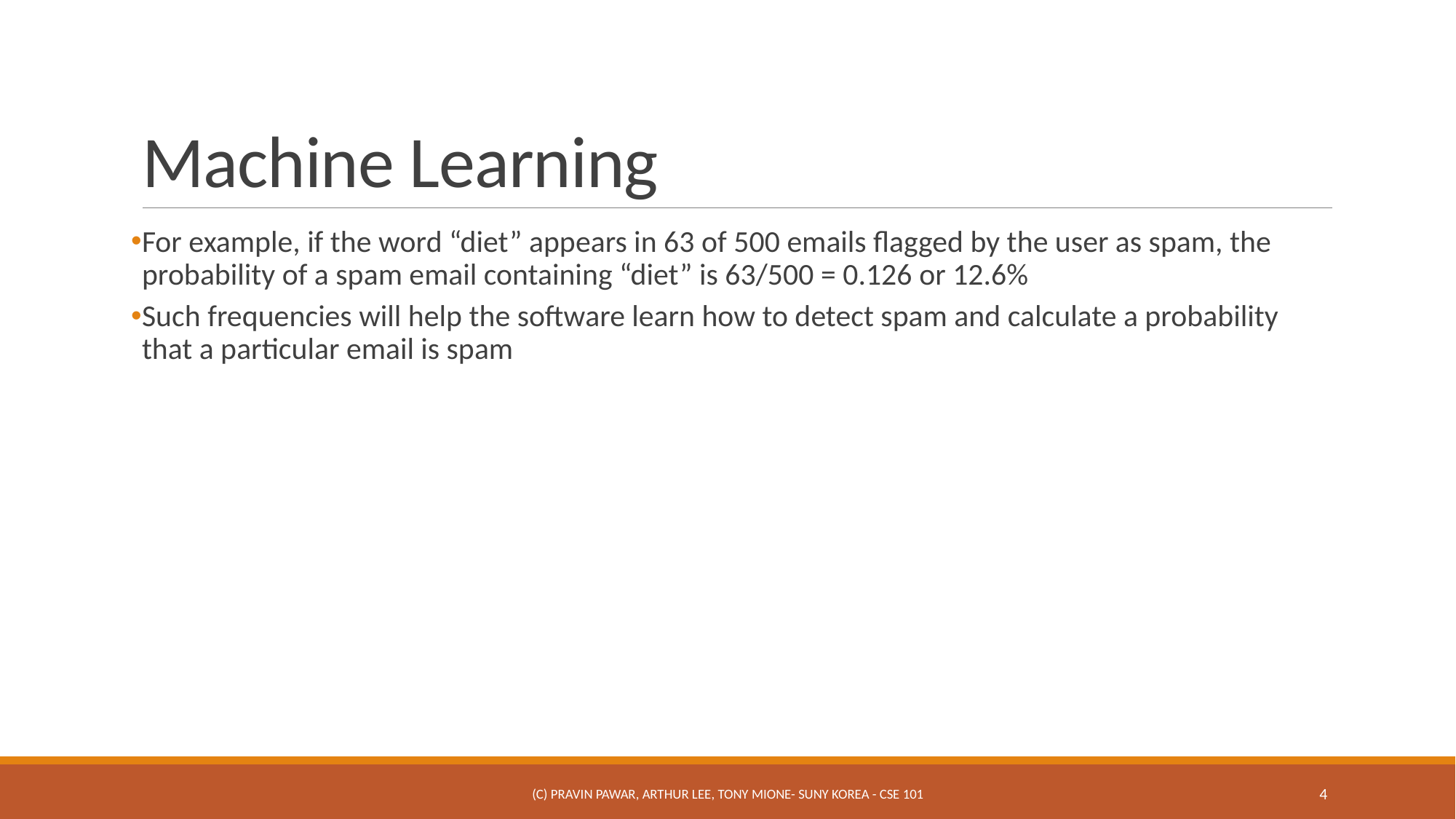

# Machine Learning
For example, if the word “diet” appears in 63 of 500 emails flagged by the user as spam, the probability of a spam email containing “diet” is 63/500 = 0.126 or 12.6%
Such frequencies will help the software learn how to detect spam and calculate a probability that a particular email is spam

(c) Pravin Pawar, Arthur Lee, Tony Mione- SUNY Korea - CSE 101
4